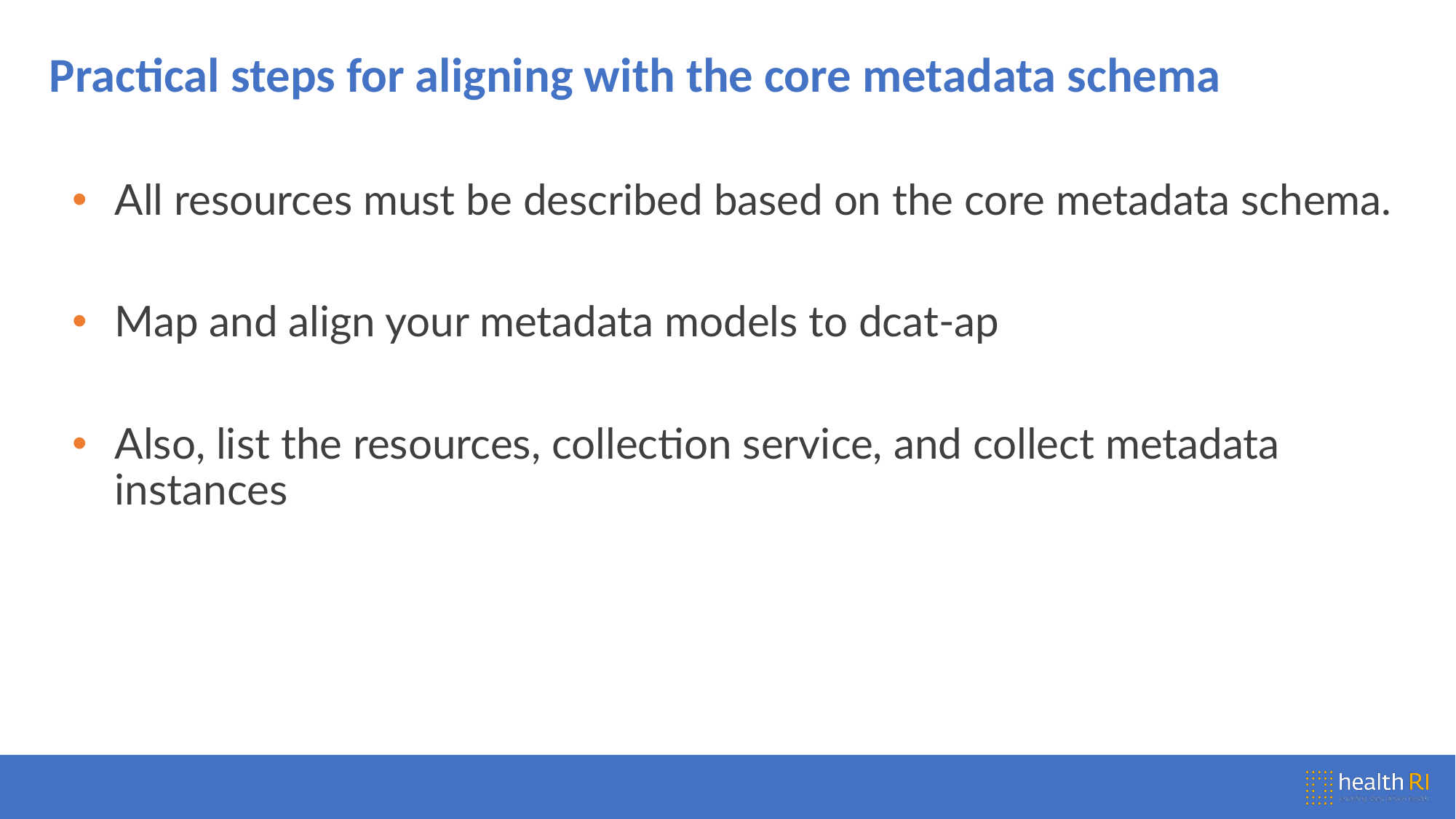

# Practical steps for aligning with the core metadata schema
All resources must be described based on the core metadata schema.

Map and align your metadata models to dcat-ap

Also, list the resources, collection service, and collect metadata instances